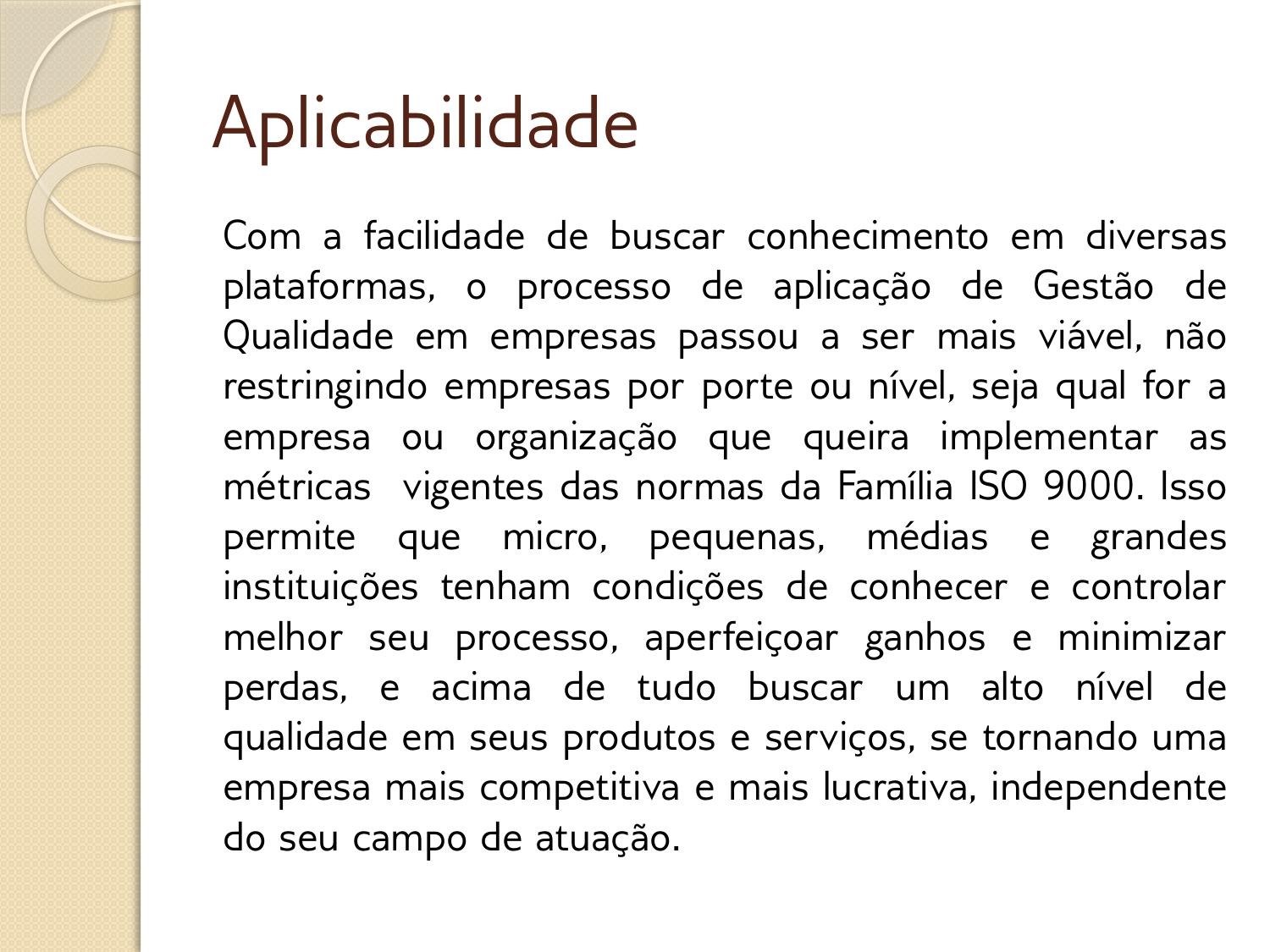

# Aplicabilidade
Com a facilidade de buscar conhecimento em diversas plataformas, o processo de aplicação de Gestão de Qualidade em empresas passou a ser mais viável, não restringindo empresas por porte ou nível, seja qual for a empresa ou organização que queira implementar as métricas  vigentes das normas da Família ISO 9000. Isso permite que micro, pequenas, médias e grandes instituições tenham condições de conhecer e controlar melhor seu processo, aperfeiçoar ganhos e minimizar perdas, e acima de tudo buscar um alto nível de qualidade em seus produtos e serviços, se tornando uma empresa mais competitiva e mais lucrativa, independente do seu campo de atuação.